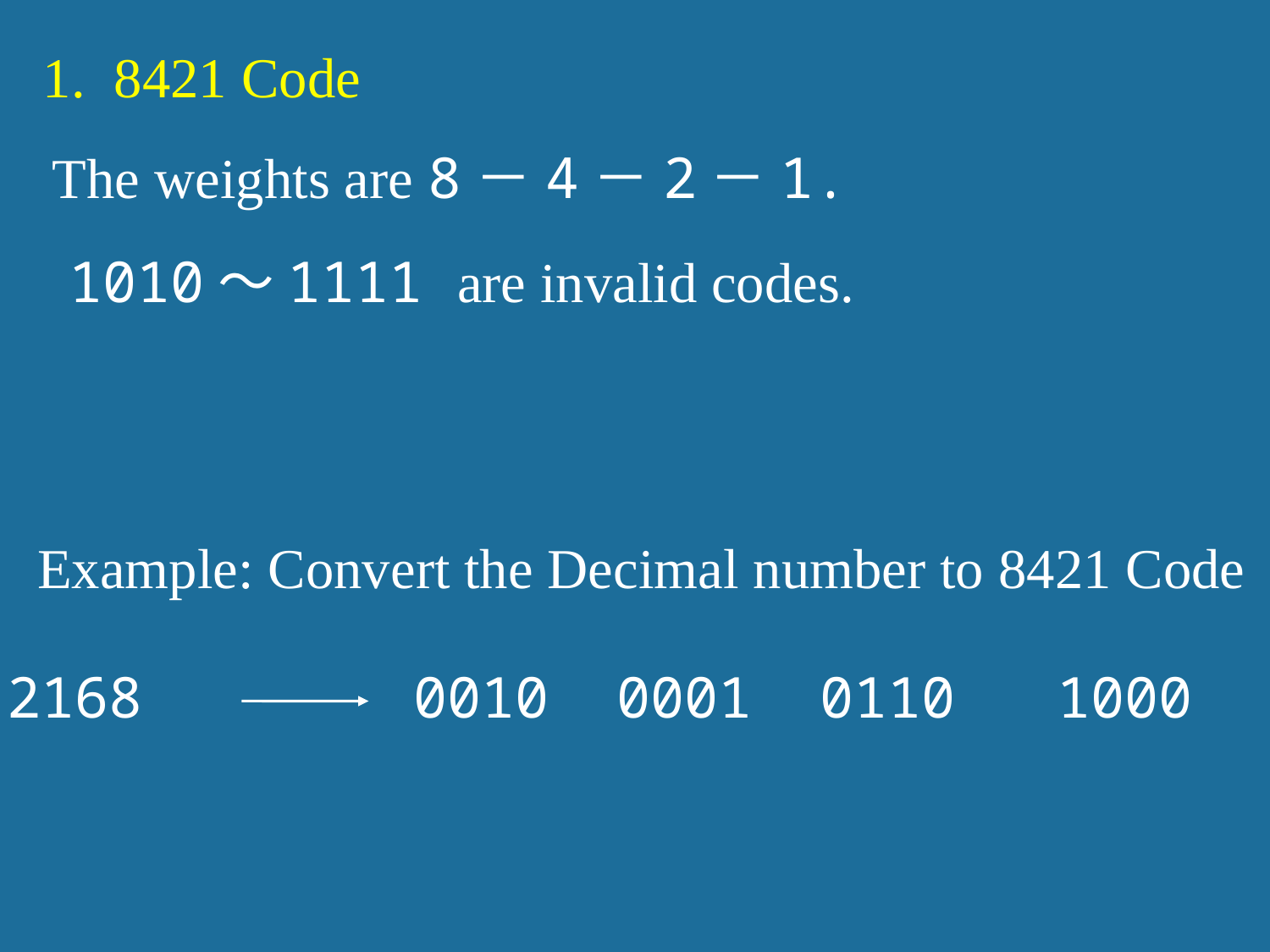

1.  8421 Code
      The weights are 8－4－2－1.
   1010～1111 are invalid codes.
Example: Convert the Decimal number to 8421 Code
2168        0010  0001  0110   1000